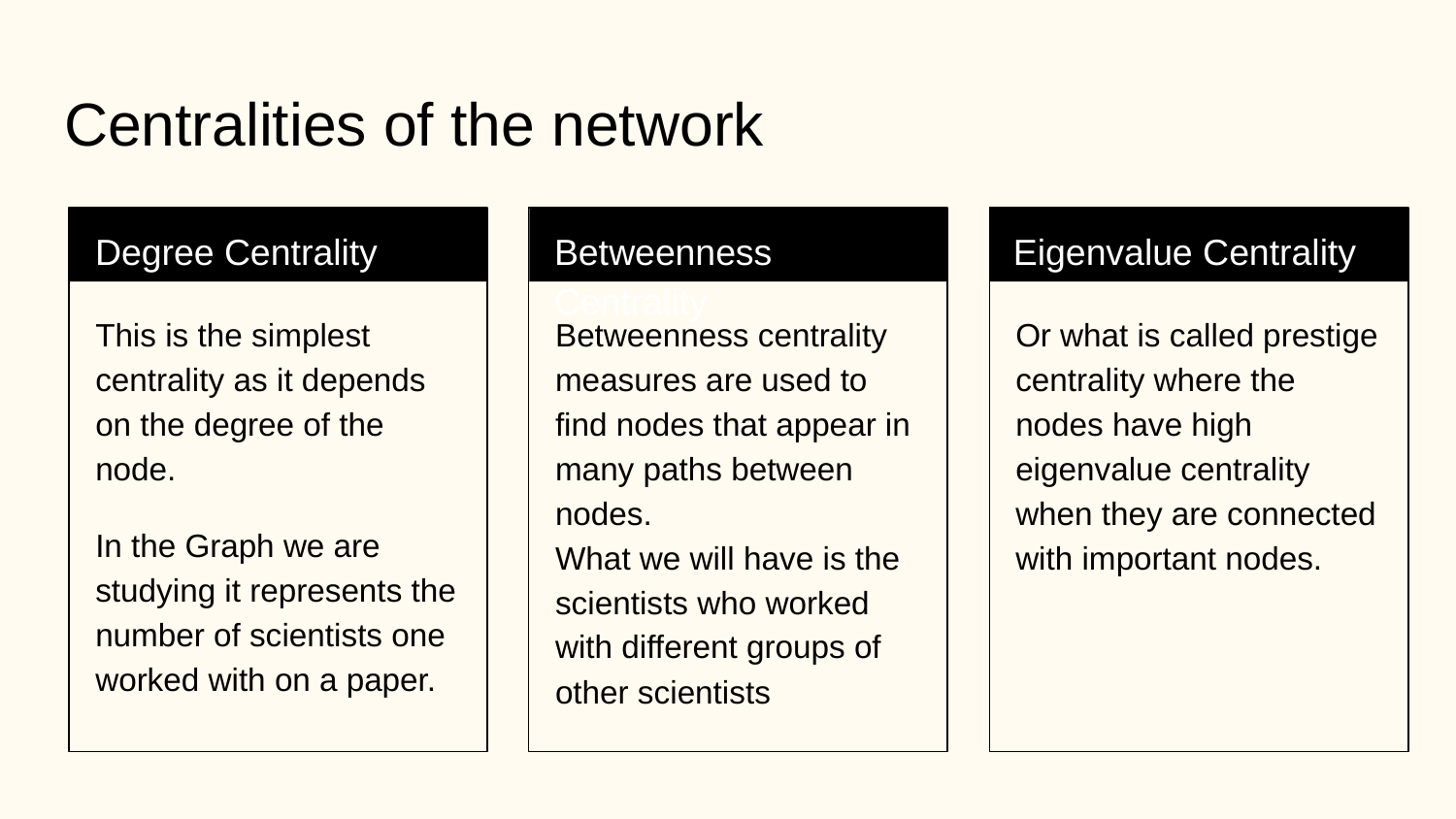

# Centralities of the network

Degree Centrality

Betweenness Centrality

Eigenvalue Centrality
This is the simplest centrality as it depends on the degree of the node.
In the Graph we are studying it represents the number of scientists one worked with on a paper.
Betweenness centrality measures are used to find nodes that appear in many paths between nodes.
What we will have is the scientists who worked with different groups of other scientists
Or what is called prestige centrality where the nodes have high eigenvalue centrality when they are connected with important nodes.